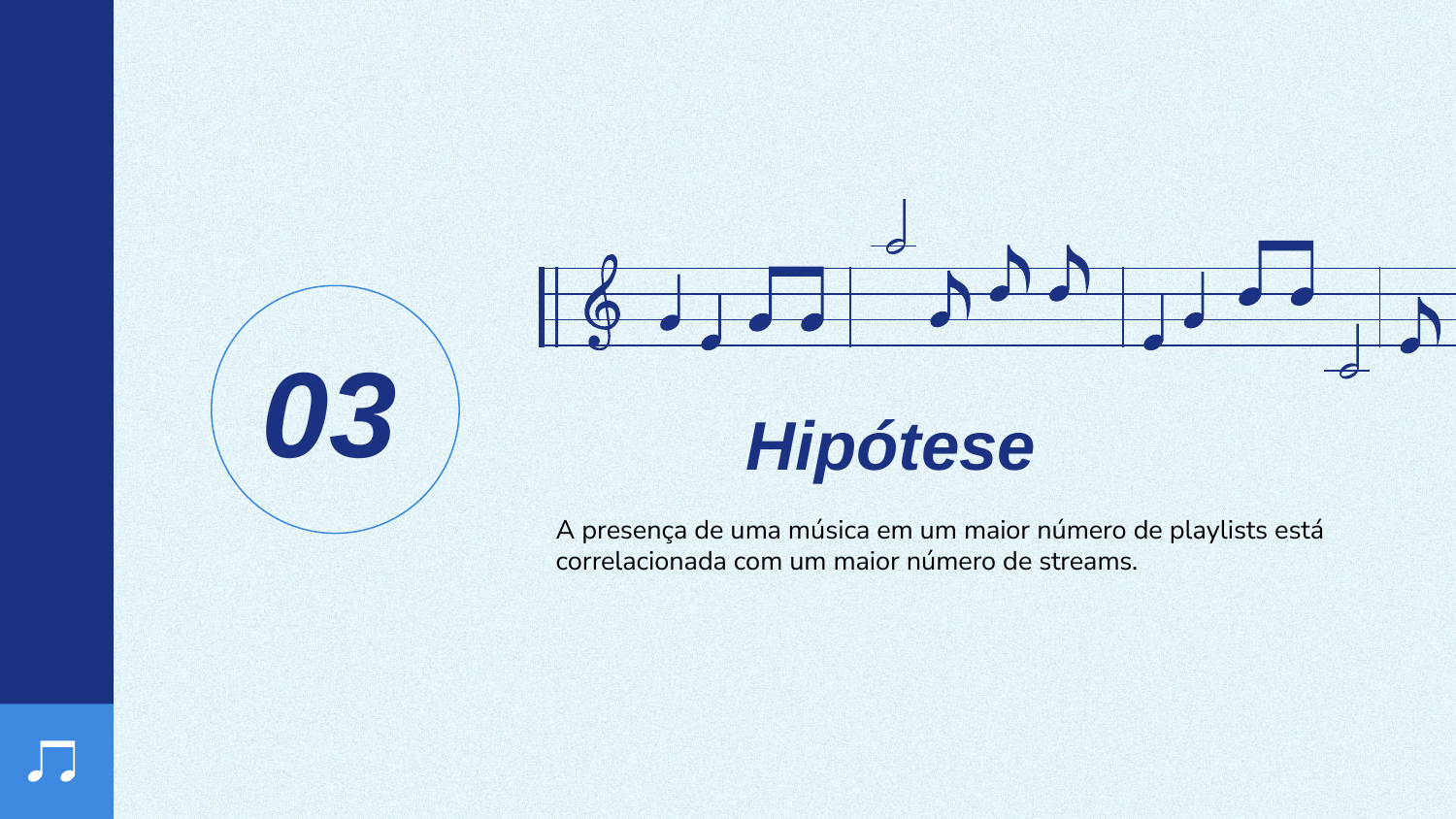

# 03
Hipótese
A presença de uma música em um maior número de playlists está correlacionada com um maior número de streams.